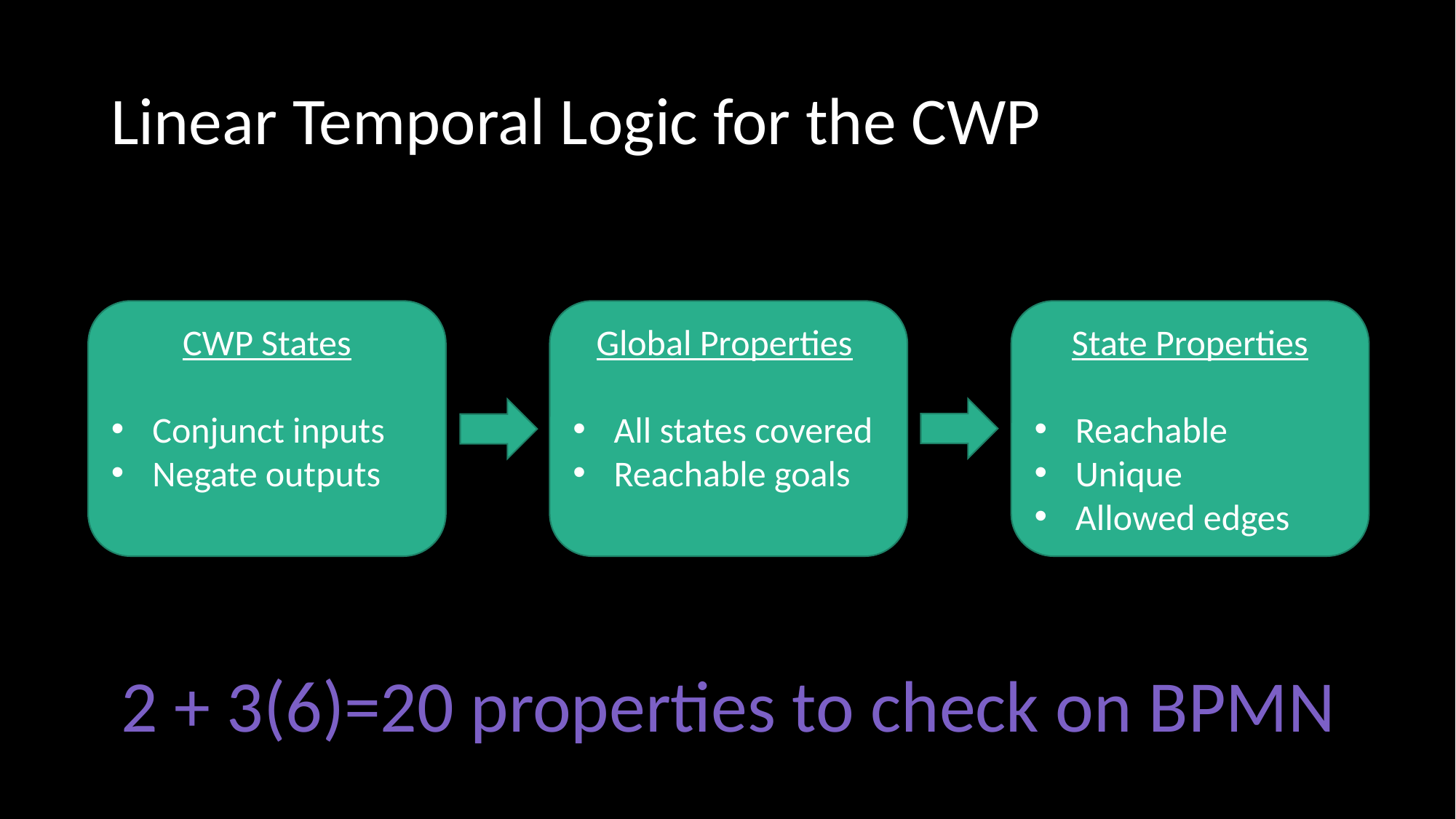

# Linear Temporal Logic for the CWP
CWP States

Conjunct inputs
Negate outputs

Global Properties

All states covered
Reachable goals

State Properties

Reachable
Unique
Allowed edges

2 + 3(6)=20 properties to check on BPMN